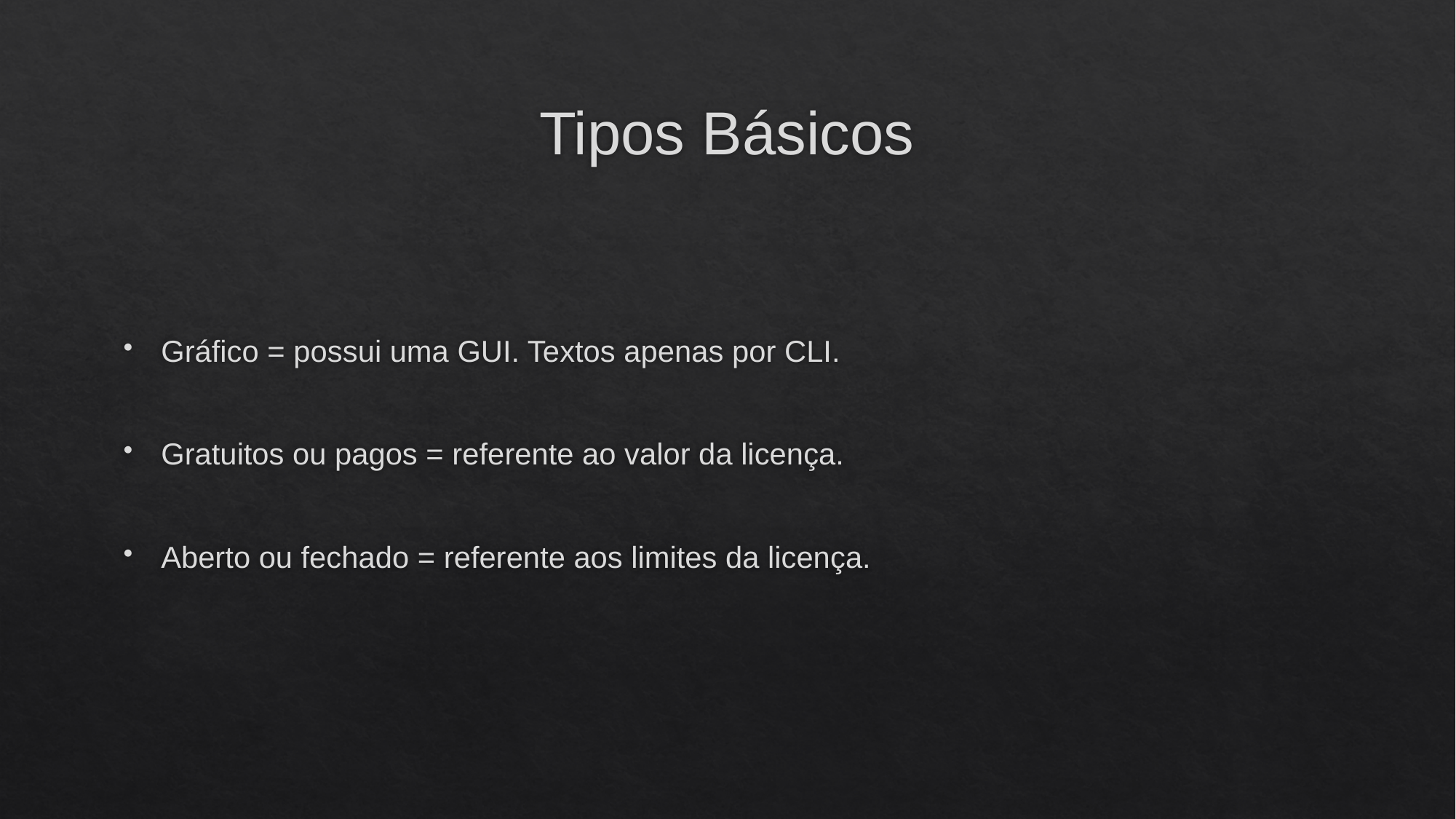

# Tipos Básicos
Gráfico = possui uma GUI. Textos apenas por CLI.

Gratuitos ou pagos = referente ao valor da licença.

Aberto ou fechado = referente aos limites da licença.